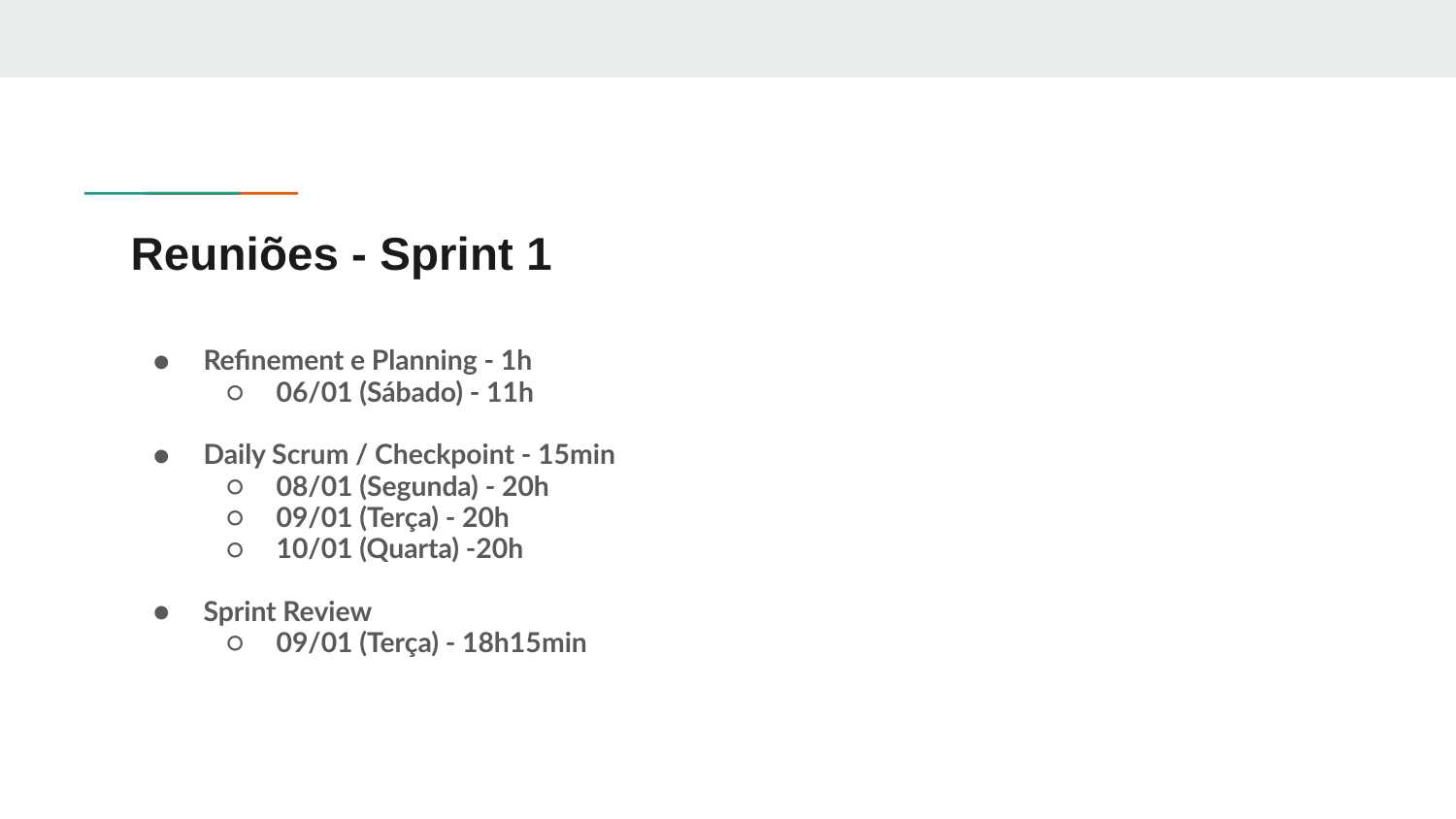

# Reuniões - Sprint 1
Refinement e Planning - 1h
06/01 (Sábado) - 11h
Daily Scrum / Checkpoint - 15min
08/01 (Segunda) - 20h
09/01 (Terça) - 20h
10/01 (Quarta) -20h
Sprint Review
09/01 (Terça) - 18h15min